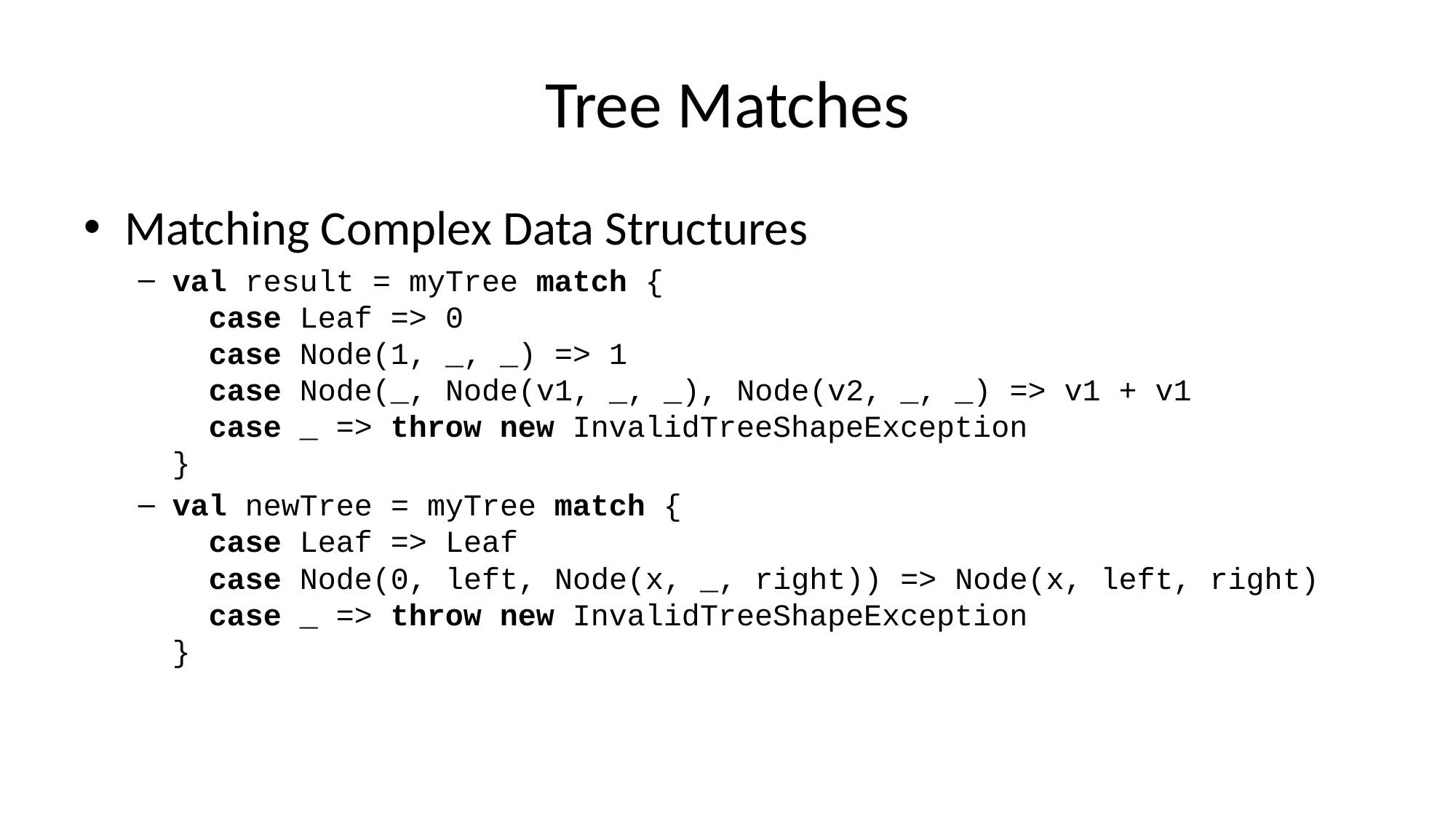

# Tree Matches
Matching Complex Data Structures
val result = myTree match {
  case Leaf => 0
  case Node(1, _, _) => 1
  case Node(_, Node(v1, _, _), Node(v2, _, _) => v1 + v1
  case _ => throw new InvalidTreeShapeException
}
val newTree = myTree match {
  case Leaf => Leaf
  case Node(0, left, Node(x, _, right)) => Node(x, left, right)
  case _ => throw new InvalidTreeShapeException
}